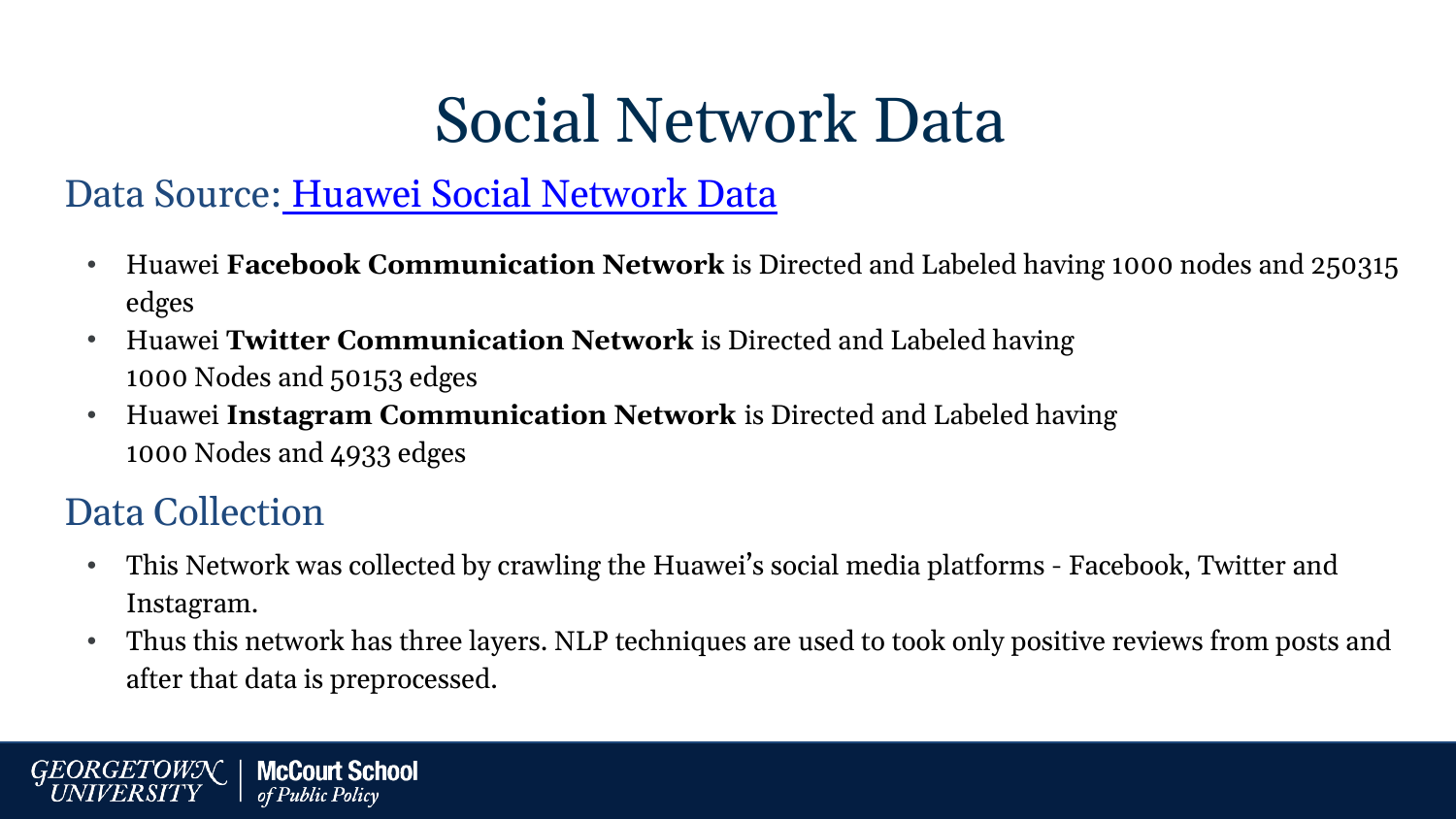

# Social Network Data
Data Source: Huawei Social Network Data
Huawei Facebook Communication Network is Directed and Labeled having 1000 nodes and 250315 edges
Huawei Twitter Communication Network is Directed and Labeled having
1000 Nodes and 50153 edges
Huawei Instagram Communication Network is Directed and Labeled having
1000 Nodes and 4933 edges
Data Collection
This Network was collected by crawling the Huawei’s social media platforms - Facebook, Twitter and Instagram.
Thus this network has three layers. NLP techniques are used to took only positive reviews from posts and after that data is preprocessed.